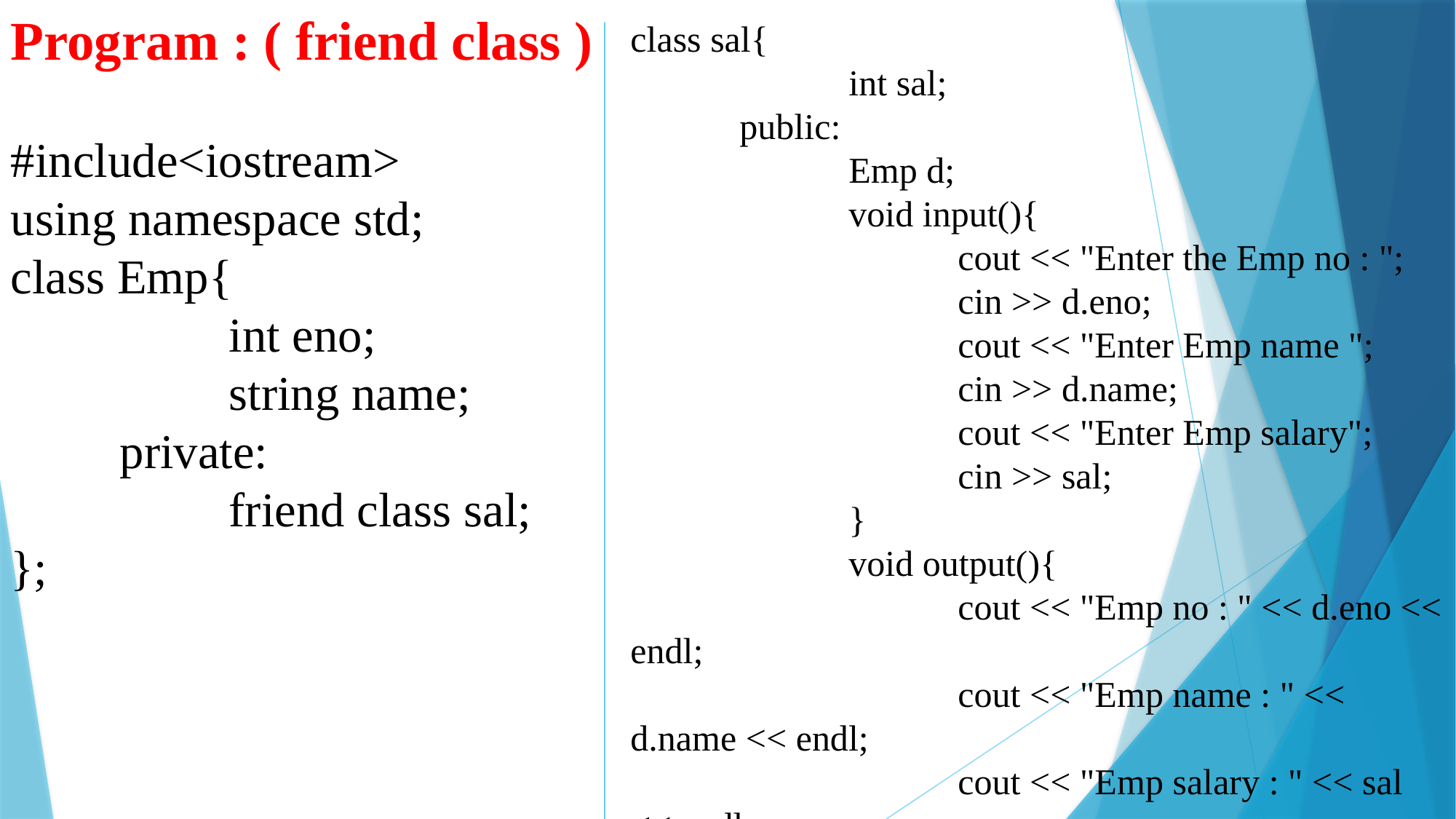

Program : ( friend class )

#include<iostream>
using namespace std;
class Emp{
		int eno;
		string name;
	private:
		friend class sal;
};

class sal{
		int sal;
	public:
		Emp d;
		void input(){
			cout << "Enter the Emp no : ";
			cin >> d.eno;
			cout << "Enter Emp name ";
			cin >> d.name;
			cout << "Enter Emp salary";
			cin >> sal;
		}
		void output(){
			cout << "Emp no : " << d.eno << endl;
			cout << "Emp name : " << d.name << endl;
			cout << "Emp salary : " << sal << endl;
		}
};